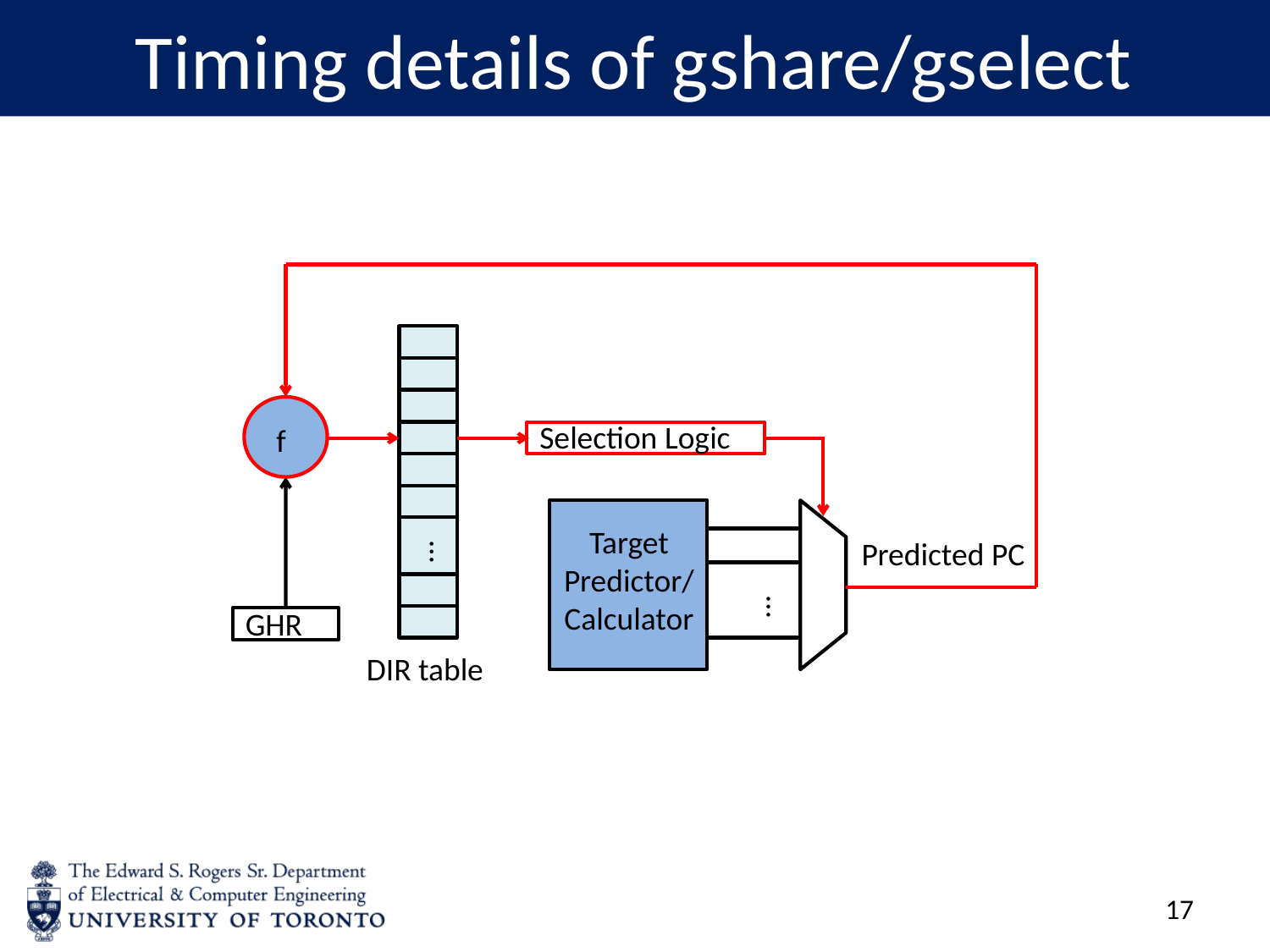

# Timing details of gshare/gselect

Selection Logic
f

Target
Predictor/
Calculator

Predicted PC
…

…
GHR

DIR table
17